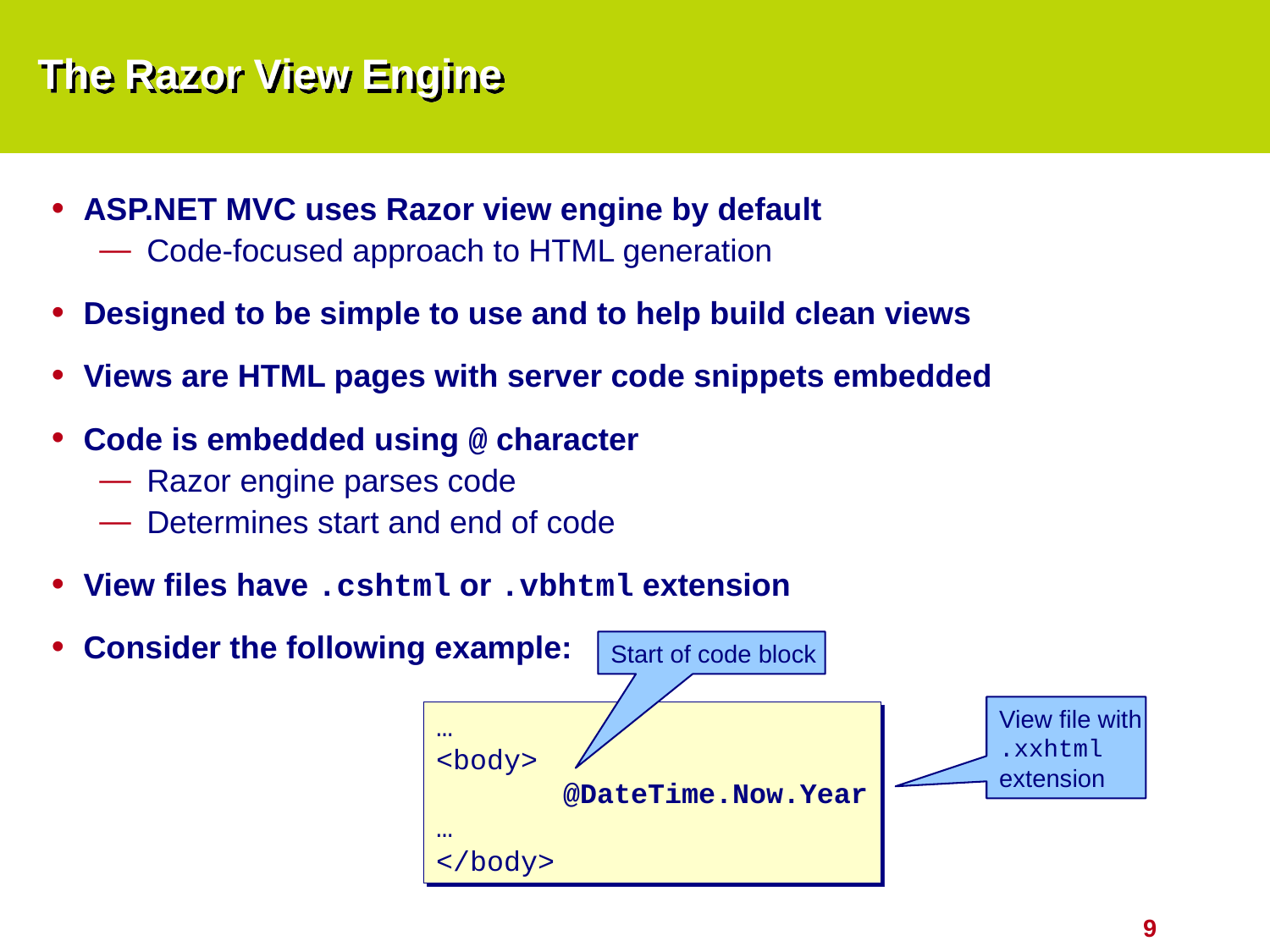

# The Razor View Engine
ASP.NET MVC uses Razor view engine by default
Code-focused approach to HTML generation
Designed to be simple to use and to help build clean views
Views are HTML pages with server code snippets embedded
Code is embedded using @ character
Razor engine parses code
Determines start and end of code
View files have .cshtml or .vbhtml extension
Consider the following example:

Start of code block
View file with .xxhtml extension
…
<body>
	@DateTime.Now.Year
…
</body>